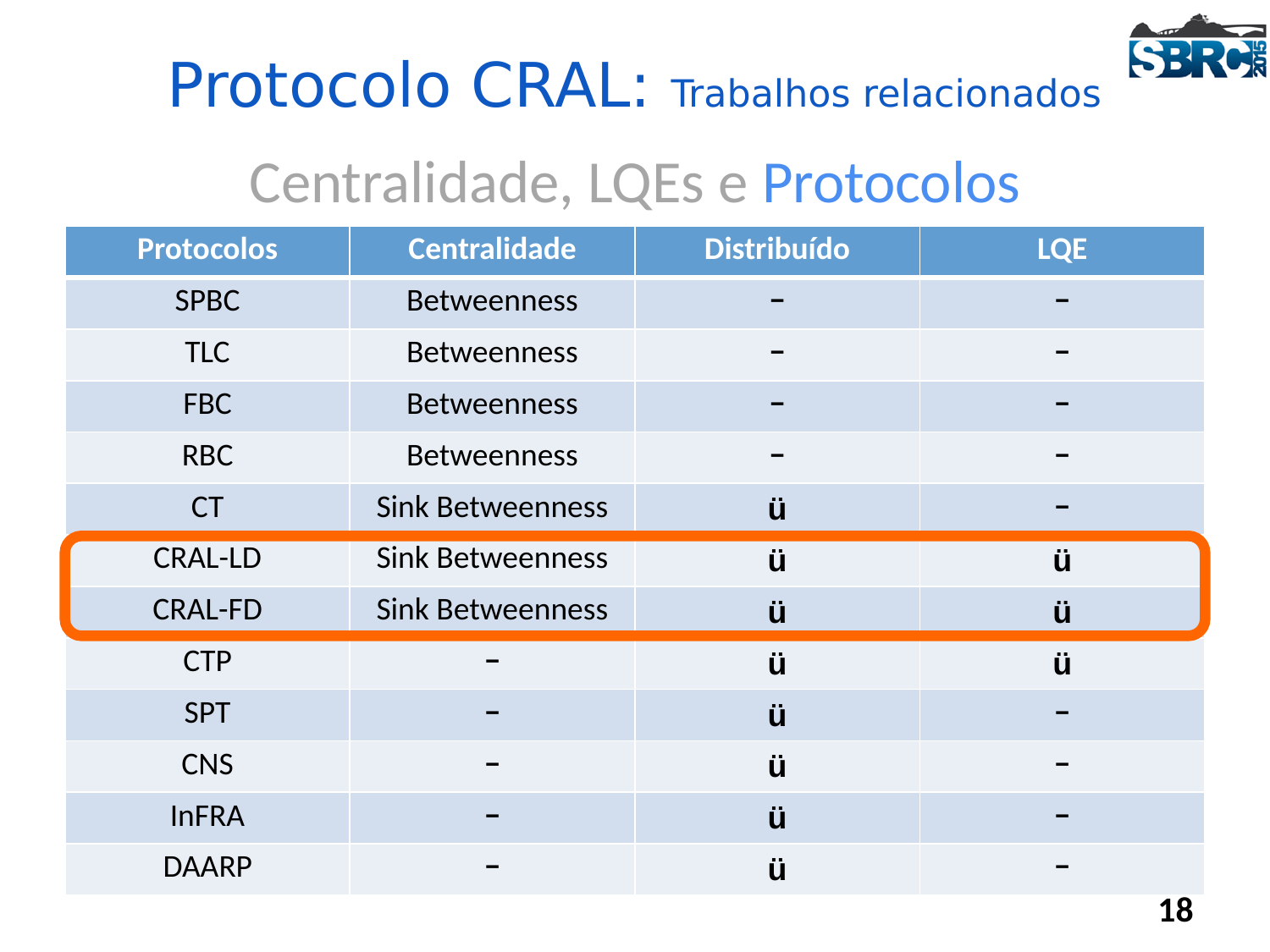

# Protocolo CRAL: Trabalhos relacionados
Centralidade, LQEs e Protocolos
| Protocolos | Centralidade | Distribuído | LQE |
| --- | --- | --- | --- |
| SPBC | Betweenness | − | − |
| TLC | Betweenness | − | − |
| FBC | Betweenness | − | − |
| RBC | Betweenness | − | − |
| CT | Sink Betweenness | ü | − |
| CRAL-LD | Sink Betweenness | ü | ü |
| CRAL-FD | Sink Betweenness | ü | ü |
| CTP | − | ü | ü |
| SPT | − | ü | − |
| CNS | − | ü | − |
| InFRA | − | ü | − |
| DAARP | − | ü | − |

18